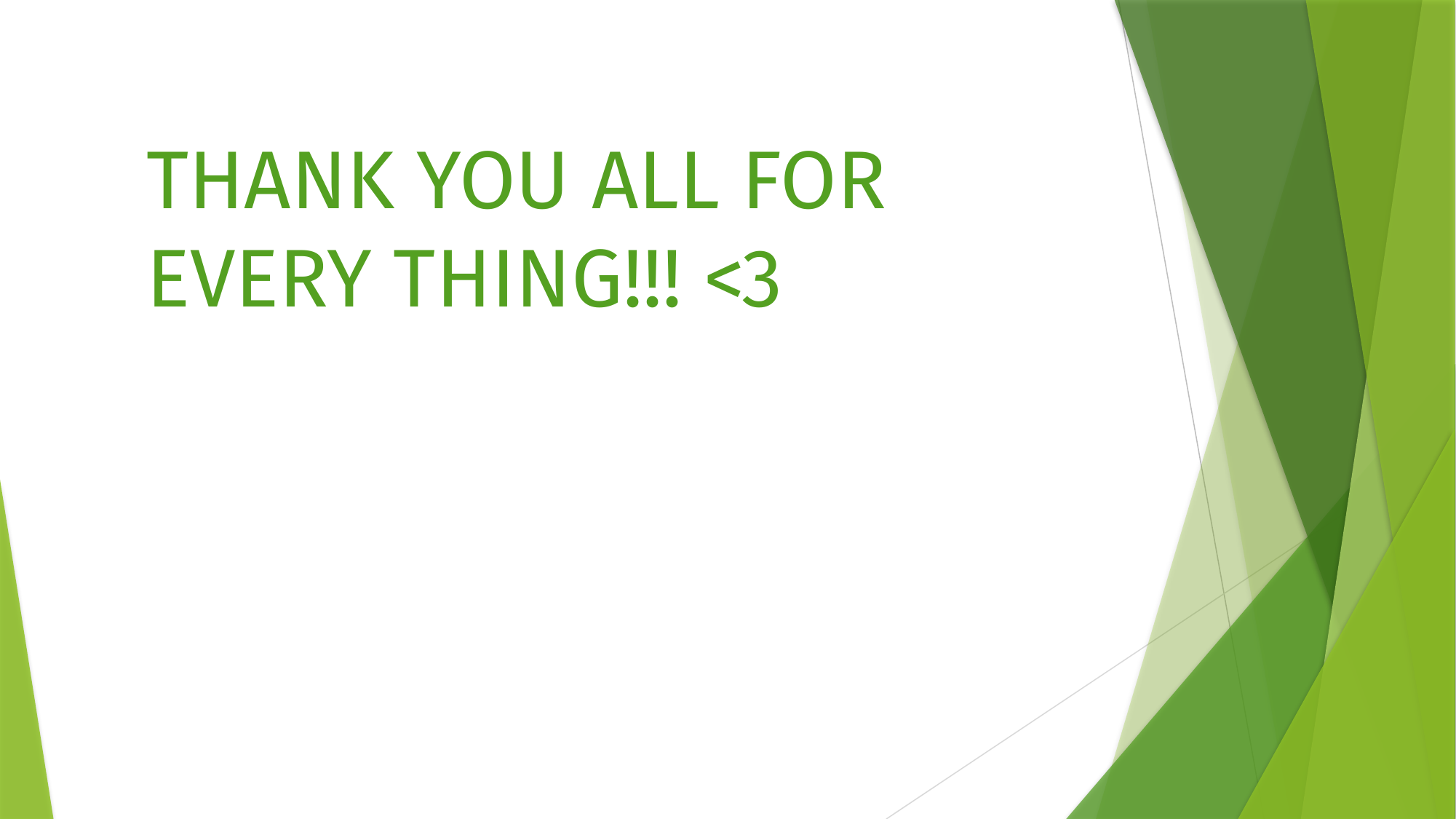

THANK YOU ALL FOR EVERY THING!!! <3